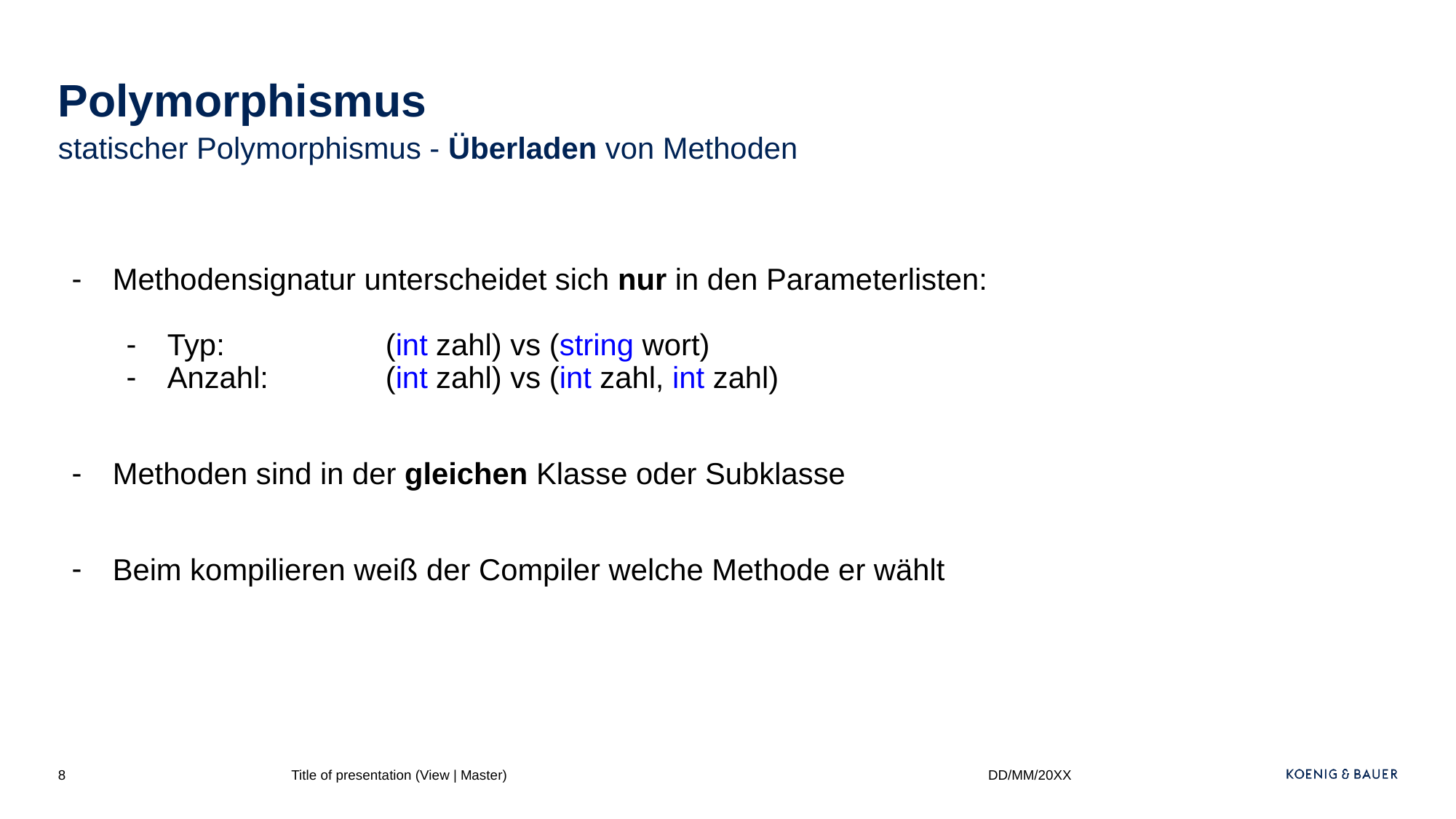

# Polymorphismus
statischer Polymorphismus - Überladen von Methoden

Methodensignatur unterscheidet sich nur in den Parameterlisten:
Typ: 		(int zahl) vs (string wort)
Anzahl: 	(int zahl) vs (int zahl, int zahl)

Methoden sind in der gleichen Klasse oder Subklasse

Beim kompilieren weiß der Compiler welche Methode er wählt
8